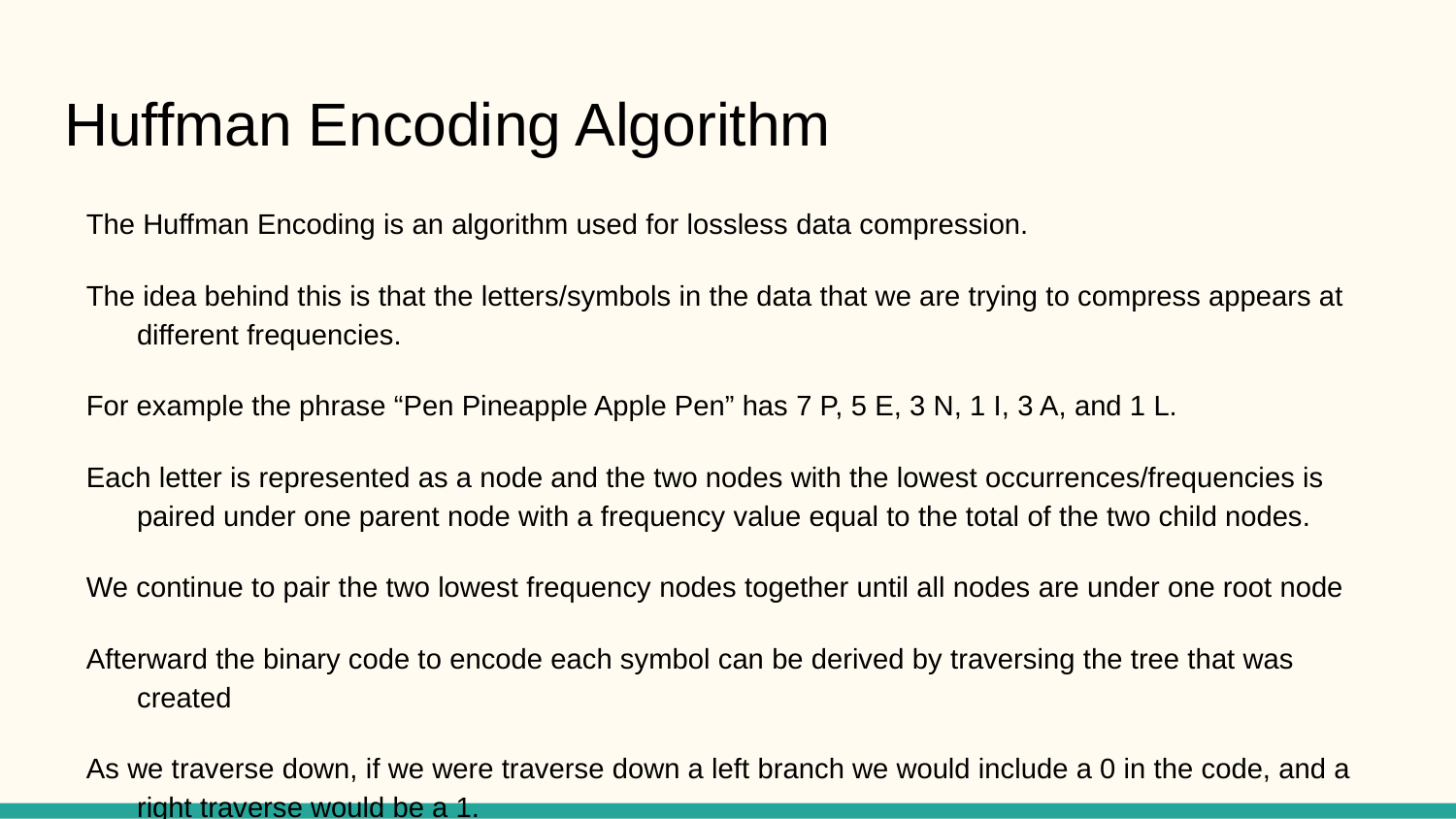

# Huffman Encoding Algorithm
The Huffman Encoding is an algorithm used for lossless data compression.
The idea behind this is that the letters/symbols in the data that we are trying to compress appears at different frequencies.
For example the phrase “Pen Pineapple Apple Pen” has 7 P, 5 E, 3 N, 1 I, 3 A, and 1 L.
Each letter is represented as a node and the two nodes with the lowest occurrences/frequencies is paired under one parent node with a frequency value equal to the total of the two child nodes.
We continue to pair the two lowest frequency nodes together until all nodes are under one root node
Afterward the binary code to encode each symbol can be derived by traversing the tree that was created
As we traverse down, if we were traverse down a left branch we would include a 0 in the code, and a right traverse would be a 1.
The full code is given once we reached the symbol we want to encode.